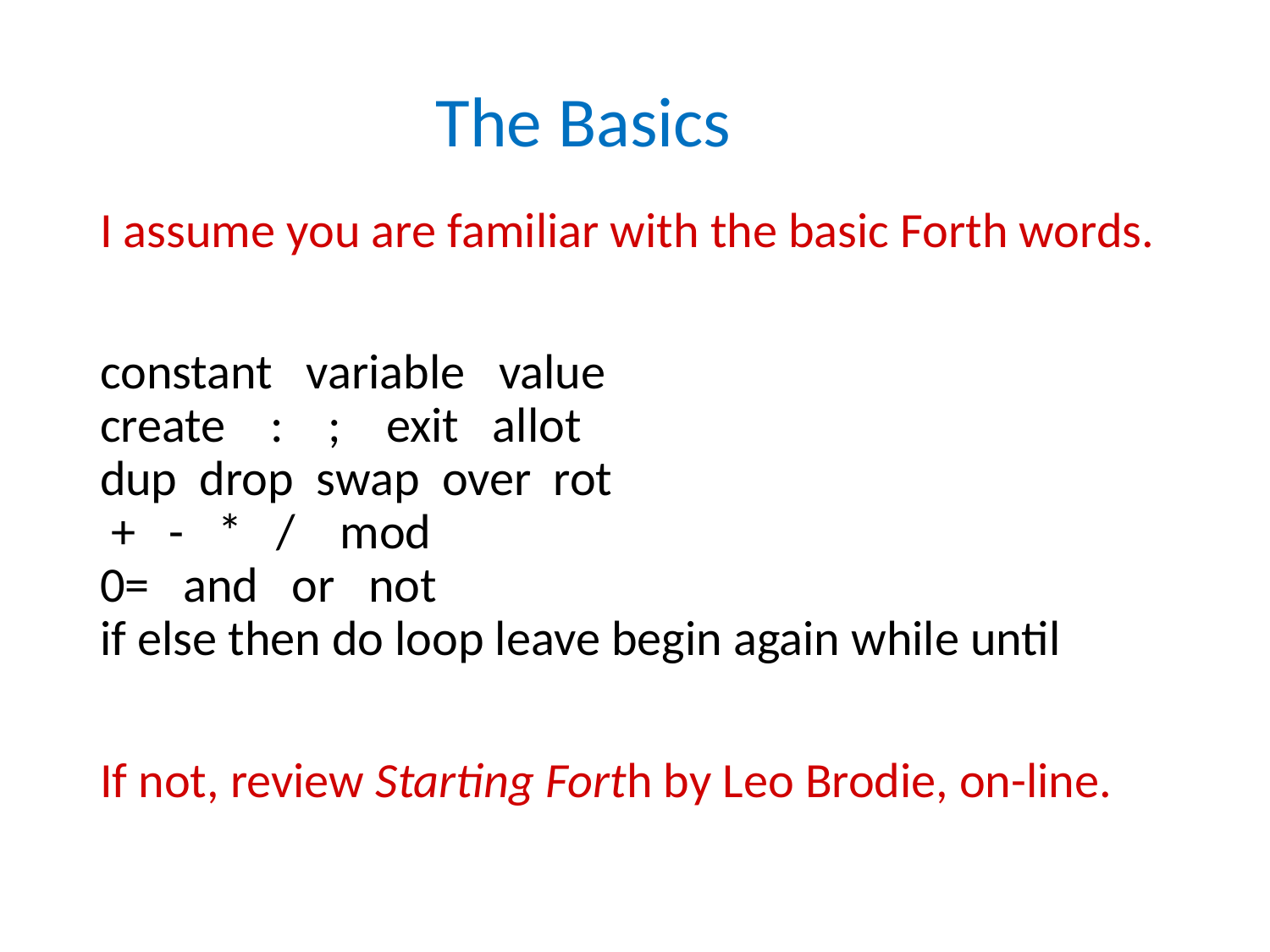

The Basics
I assume you are familiar with the basic Forth words.

constant   variable   value
create    :    ;    exit   allot
dup  drop  swap  over  rot
 +   -   *   /    mod
0=   and   or   not
if else then do loop leave begin again while until

If not, review Starting Forth by Leo Brodie, on-line.